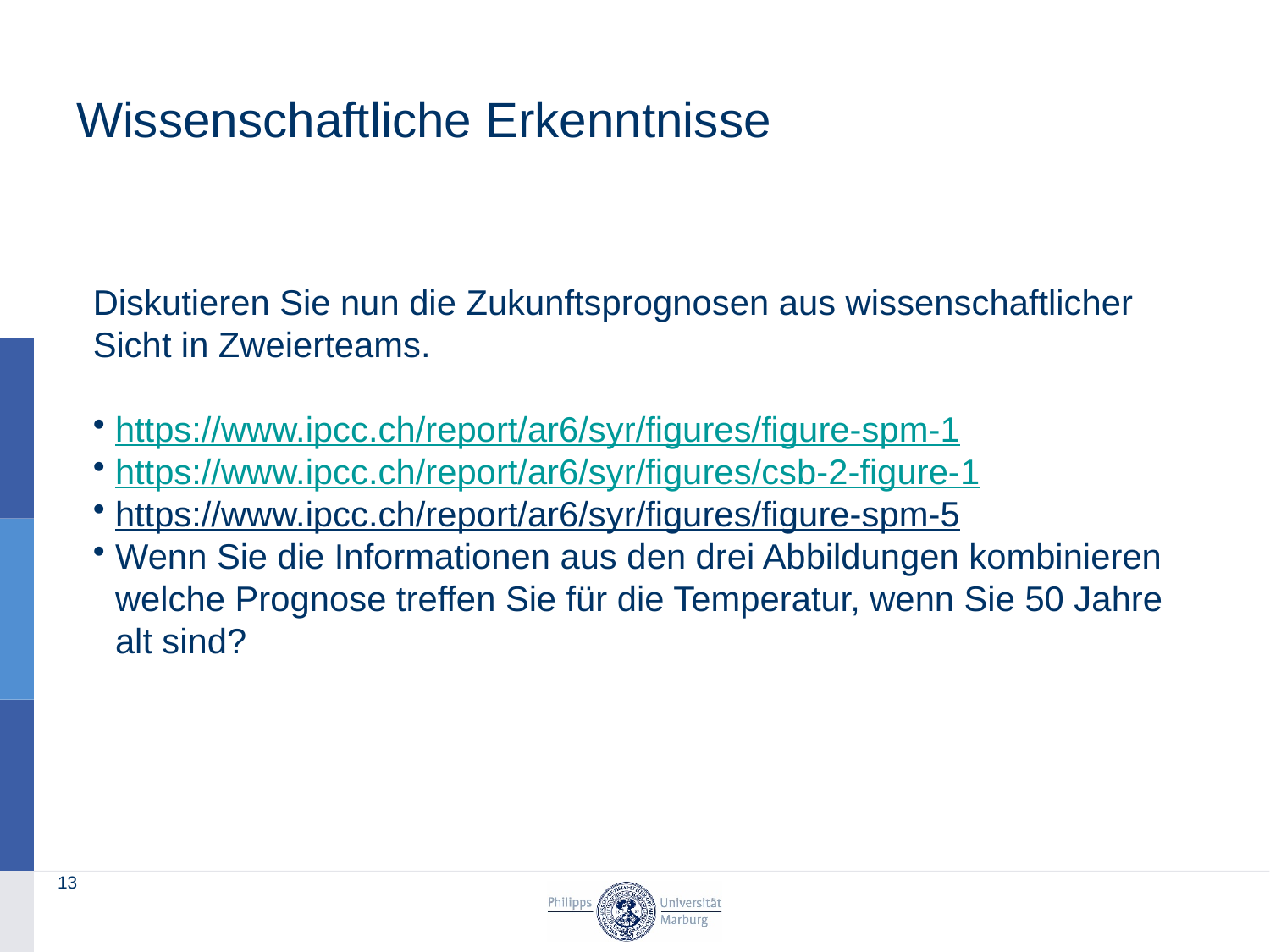

# Wissenschaftliche Erkenntnisse
Diskutieren Sie nun die Zukunftsprognosen aus wissenschaftlicher Sicht in Zweierteams.

https://www.ipcc.ch/report/ar6/syr/figures/figure-spm-1
https://www.ipcc.ch/report/ar6/syr/figures/csb-2-figure-1
https://www.ipcc.ch/report/ar6/syr/figures/figure-spm-5
Wenn Sie die Informationen aus den drei Abbildungen kombinieren welche Prognose treffen Sie für die Temperatur, wenn Sie 50 Jahre alt sind?
13